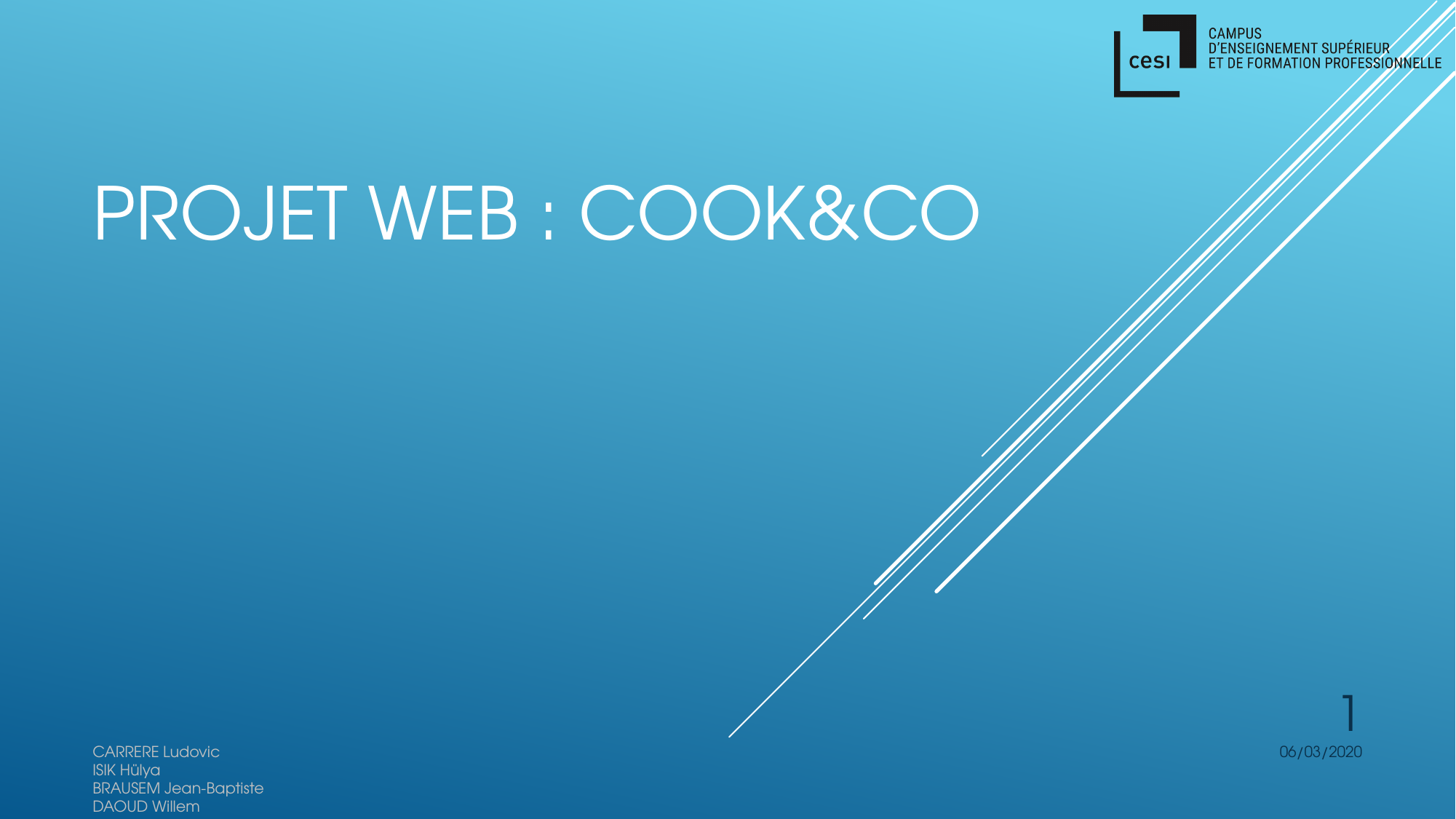

# Projet Web : Cook&Co

1
CARRERE Ludovic
ISIK Hülya
BRAUSEM Jean-Baptiste
DAOUD Willem

06/03/2020